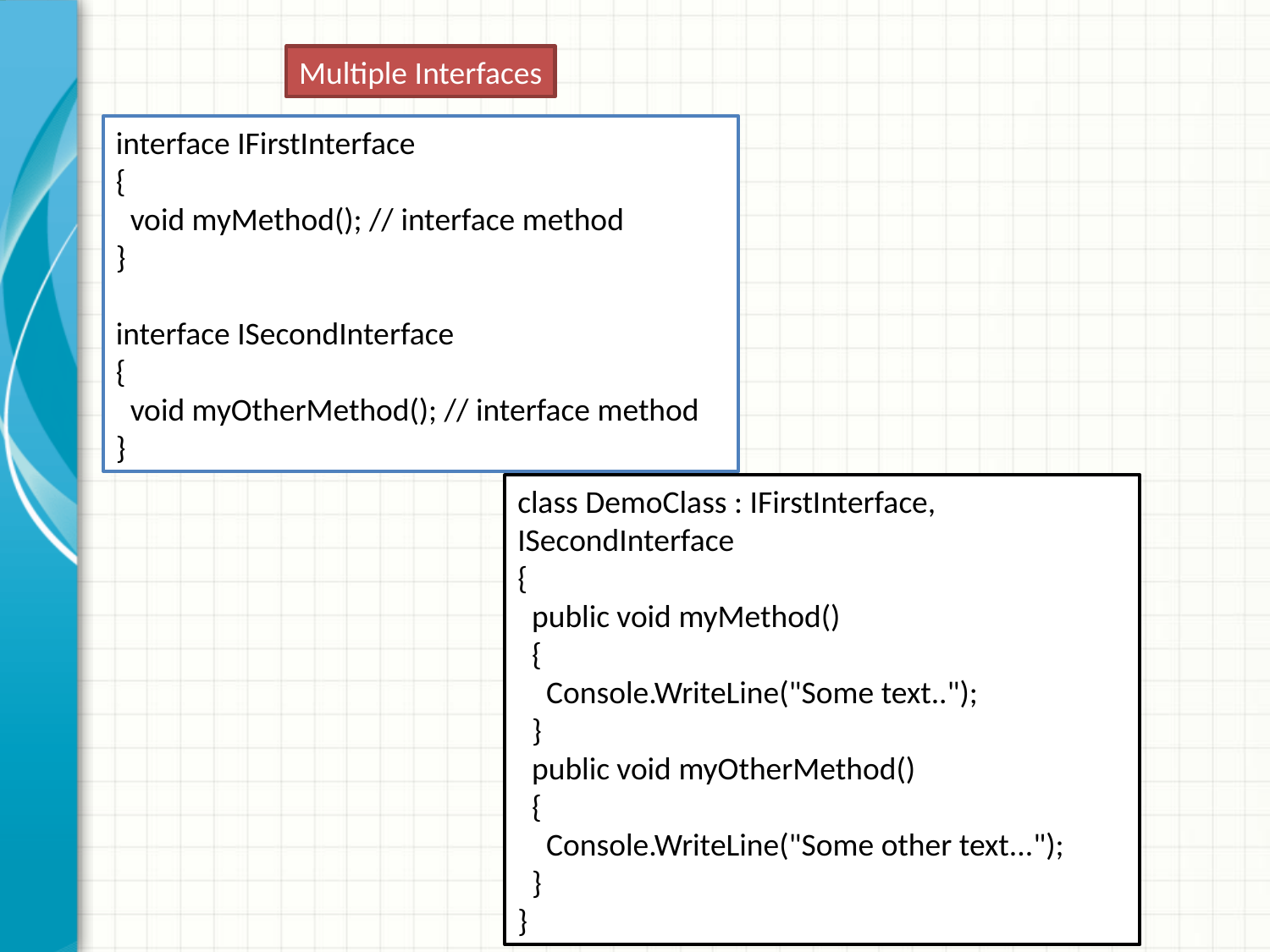

Multiple Interfaces
interface IFirstInterface
{
  void myMethod(); // interface method
}

interface ISecondInterface
{
  void myOtherMethod(); // interface method
}
class DemoClass : IFirstInterface, ISecondInterface
{
  public void myMethod()
  {
    Console.WriteLine("Some text..");
  }
  public void myOtherMethod()
  {
    Console.WriteLine("Some other text...");
  }
}